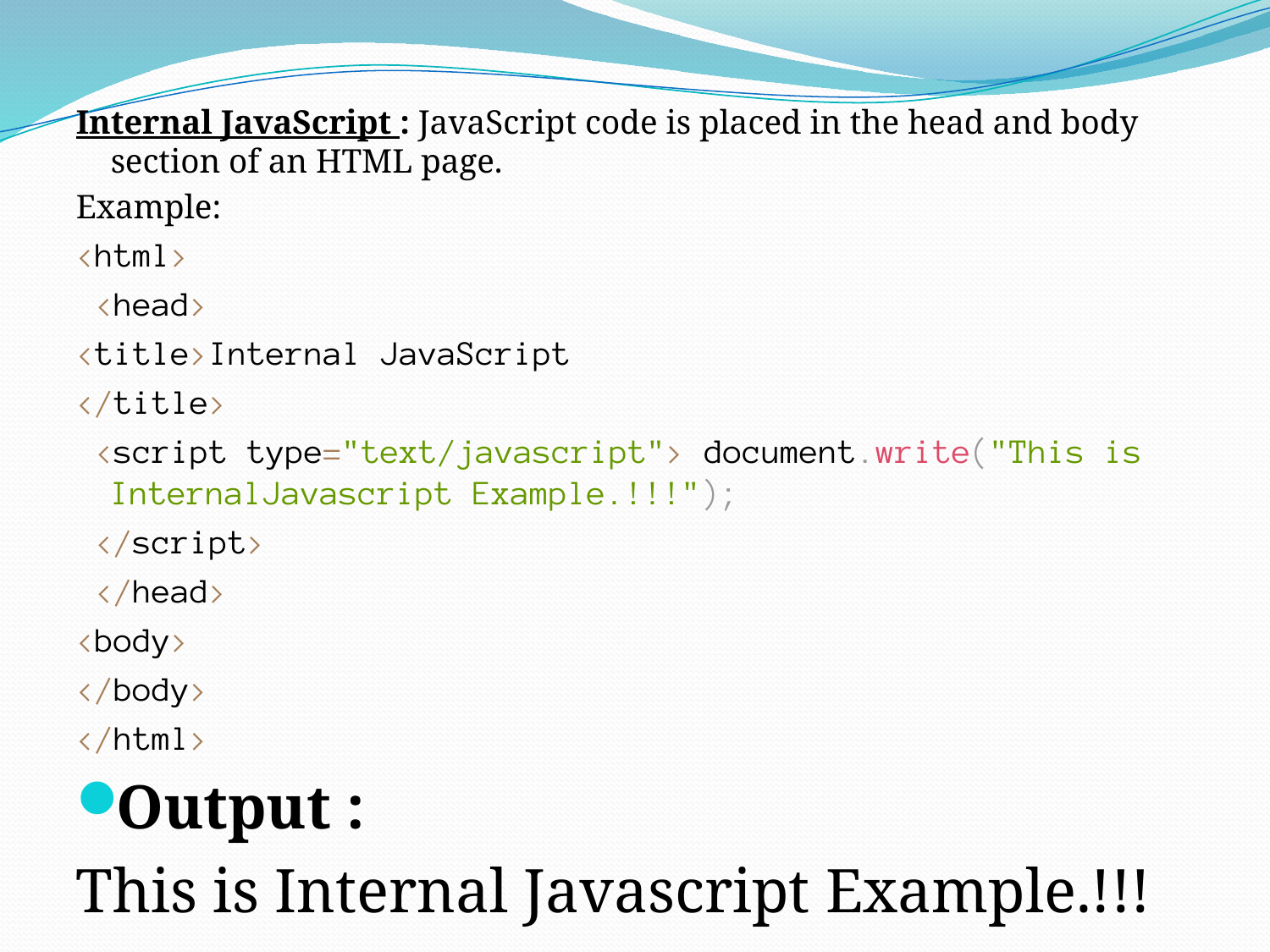

Internal JavaScript : JavaScript code is placed in the head and body section of an HTML page.
Example:
<html>
 <head>
<title>Internal JavaScript
</title>
 <script type="text/javascript"> document.write("This is InternalJavascript Example.!!!");
 </script>
 </head>
<body>
</body>
</html>
Output :
This is Internal Javascript Example.!!!